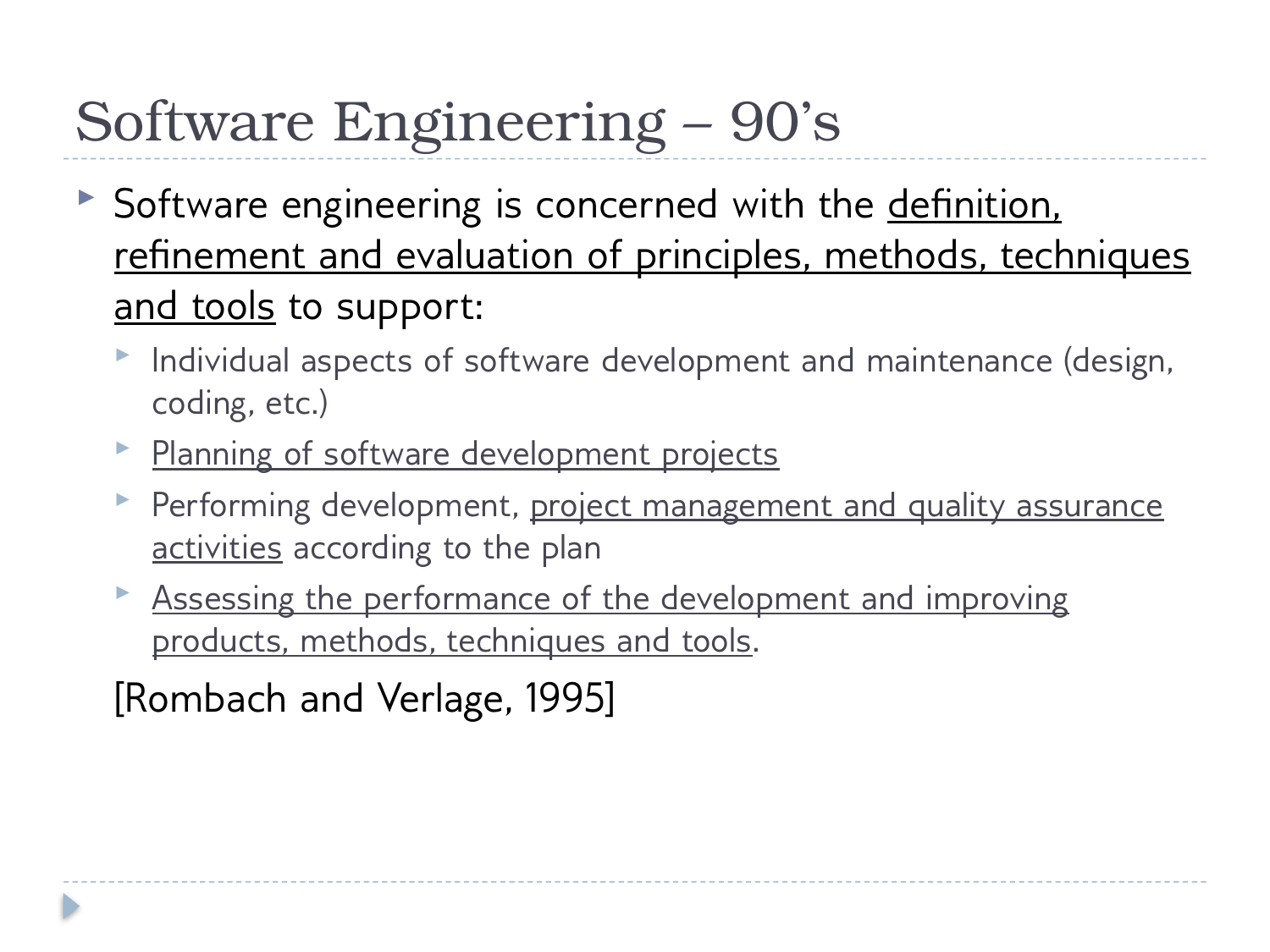

# Software Engineering – 90’s
Software engineering is concerned with the definition, refinement and evaluation of principles, methods, techniques and tools to support:
Individual aspects of software development and maintenance (design, coding, etc.)
Planning of software development projects
Performing development, project management and quality assurance activities according to the plan
Assessing the performance of the development and improving products, methods, techniques and tools.
	[Rombach and Verlage, 1995]